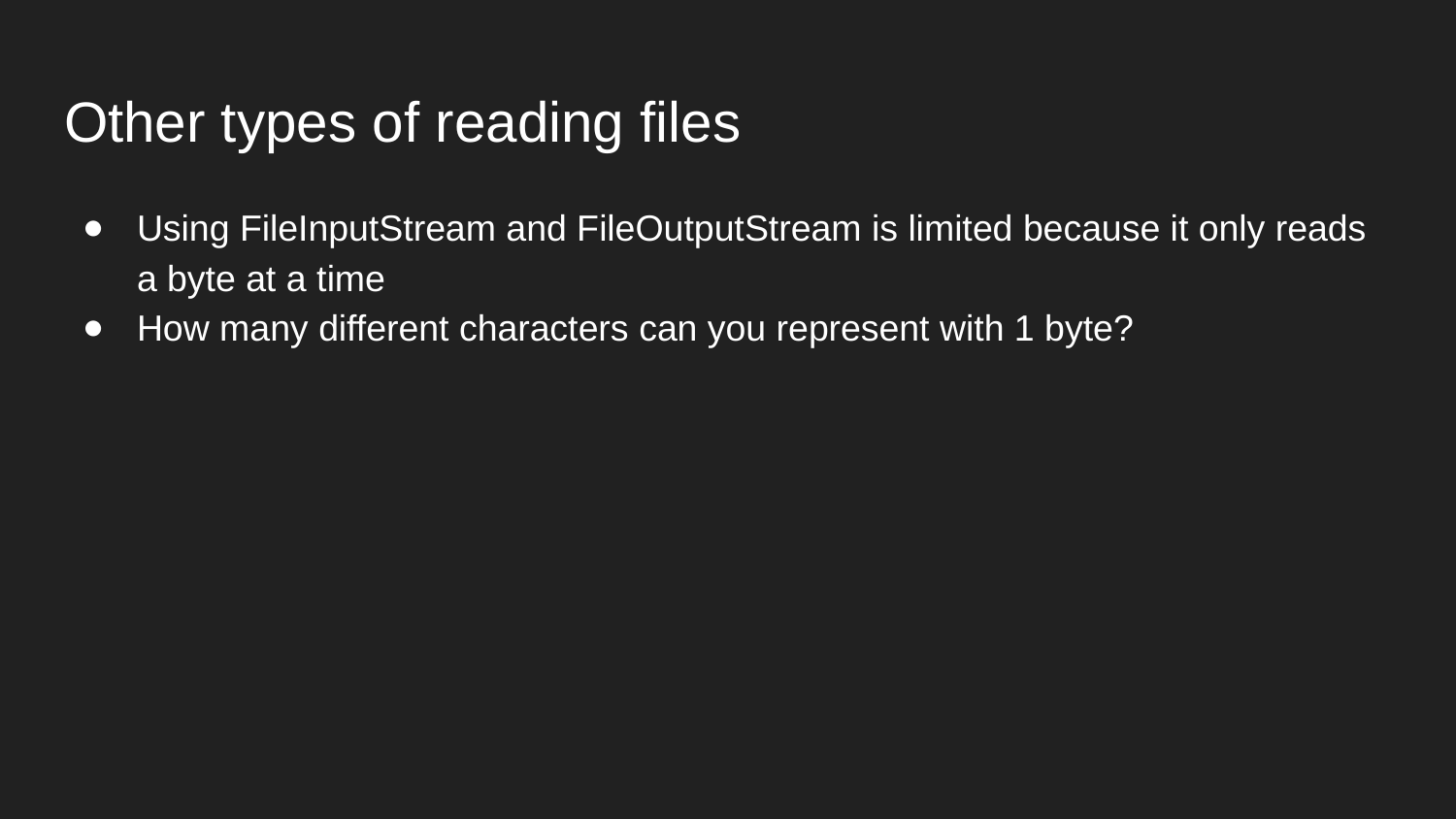

# Other types of reading files
Using FileInputStream and FileOutputStream is limited because it only reads a byte at a time
How many different characters can you represent with 1 byte?